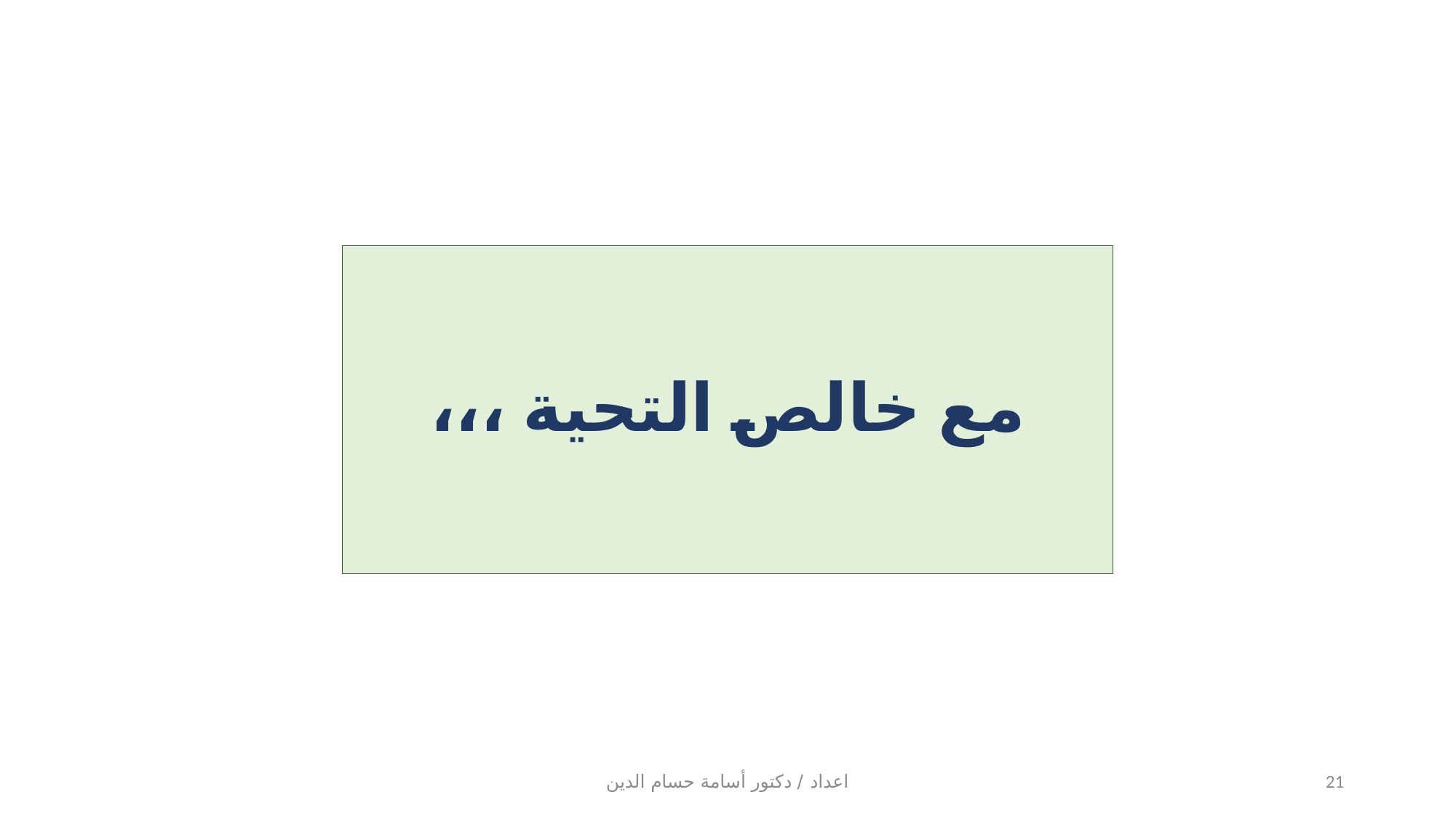

# مع خالص التحية ،،،
اعداد / دكتور أسامة حسام الدين
21